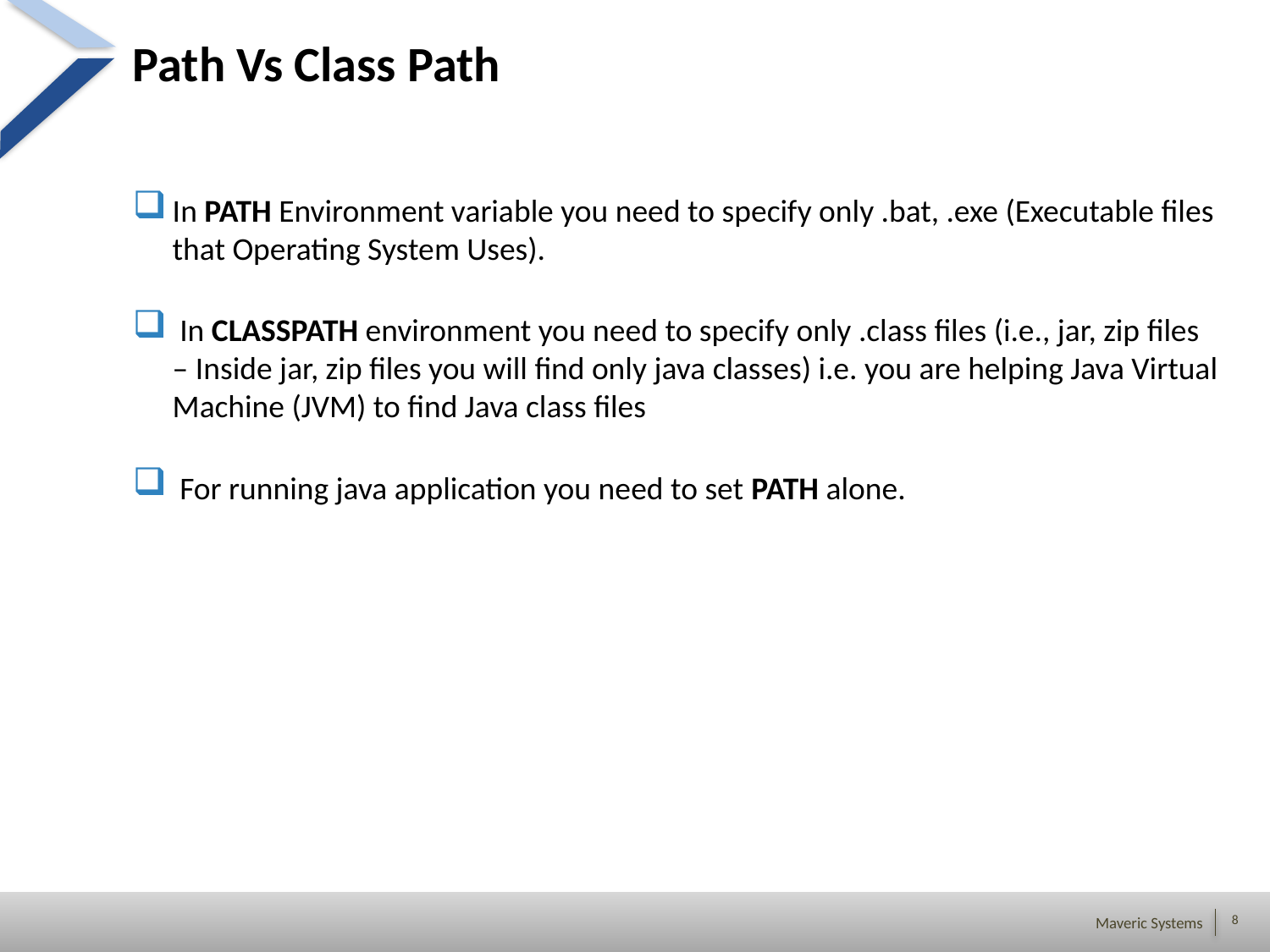

# Path Vs Class Path
In PATH Environment variable you need to specify only .bat, .exe (Executable files that Operating System Uses).

 In CLASSPATH environment you need to specify only .class files (i.e., jar, zip files – Inside jar, zip files you will find only java classes) i.e. you are helping Java Virtual Machine (JVM) to find Java class files

 For running java application you need to set PATH alone.